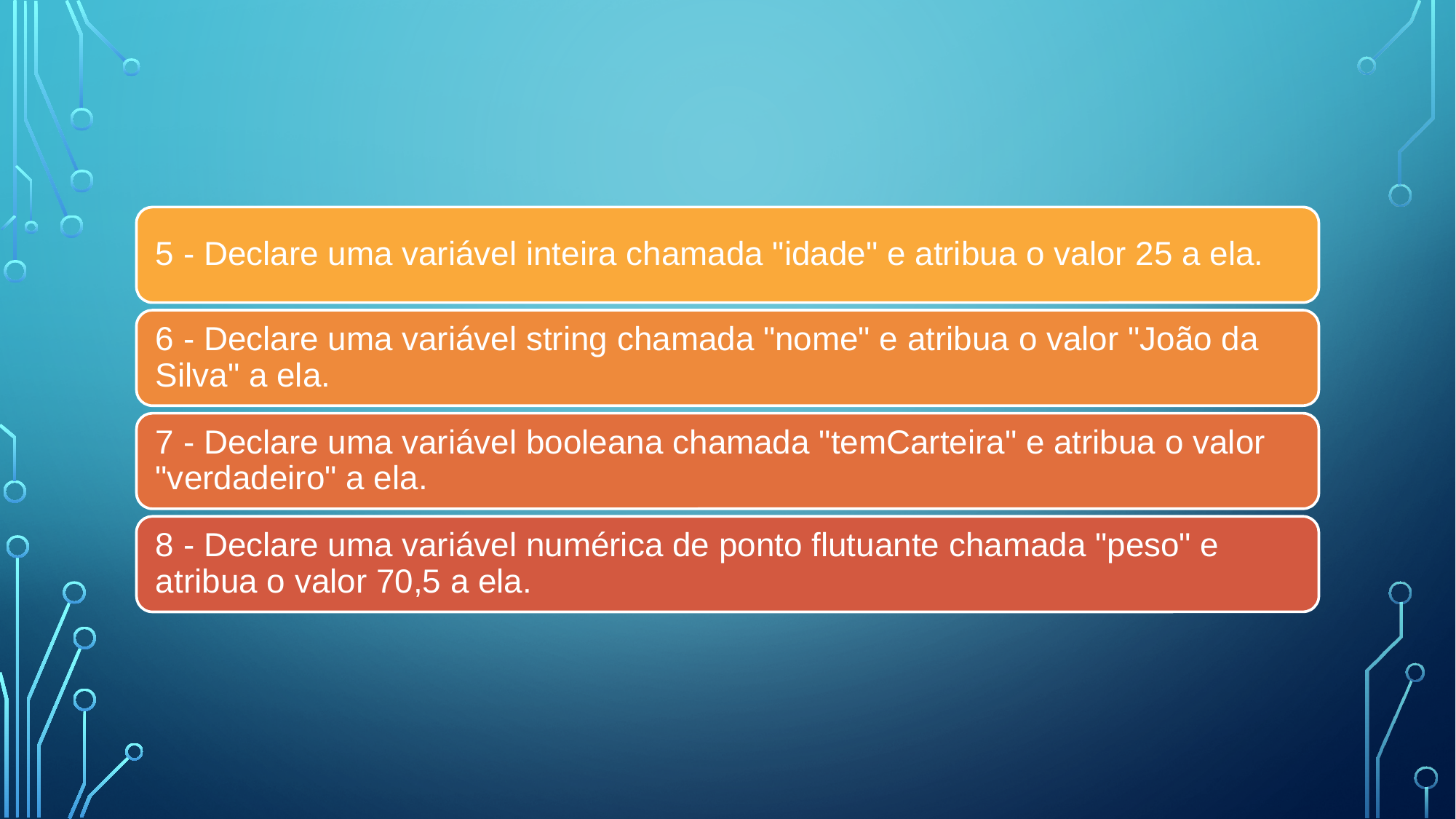

5 - Declare uma variável inteira chamada "idade" e atribua o valor 25 a ela.
6 - Declare uma variável string chamada "nome" e atribua o valor "João da Silva" a ela.
7 - Declare uma variável booleana chamada "temCarteira" e atribua o valor "verdadeiro" a ela.
8 - Declare uma variável numérica de ponto flutuante chamada "peso" e atribua o valor 70,5 a ela.